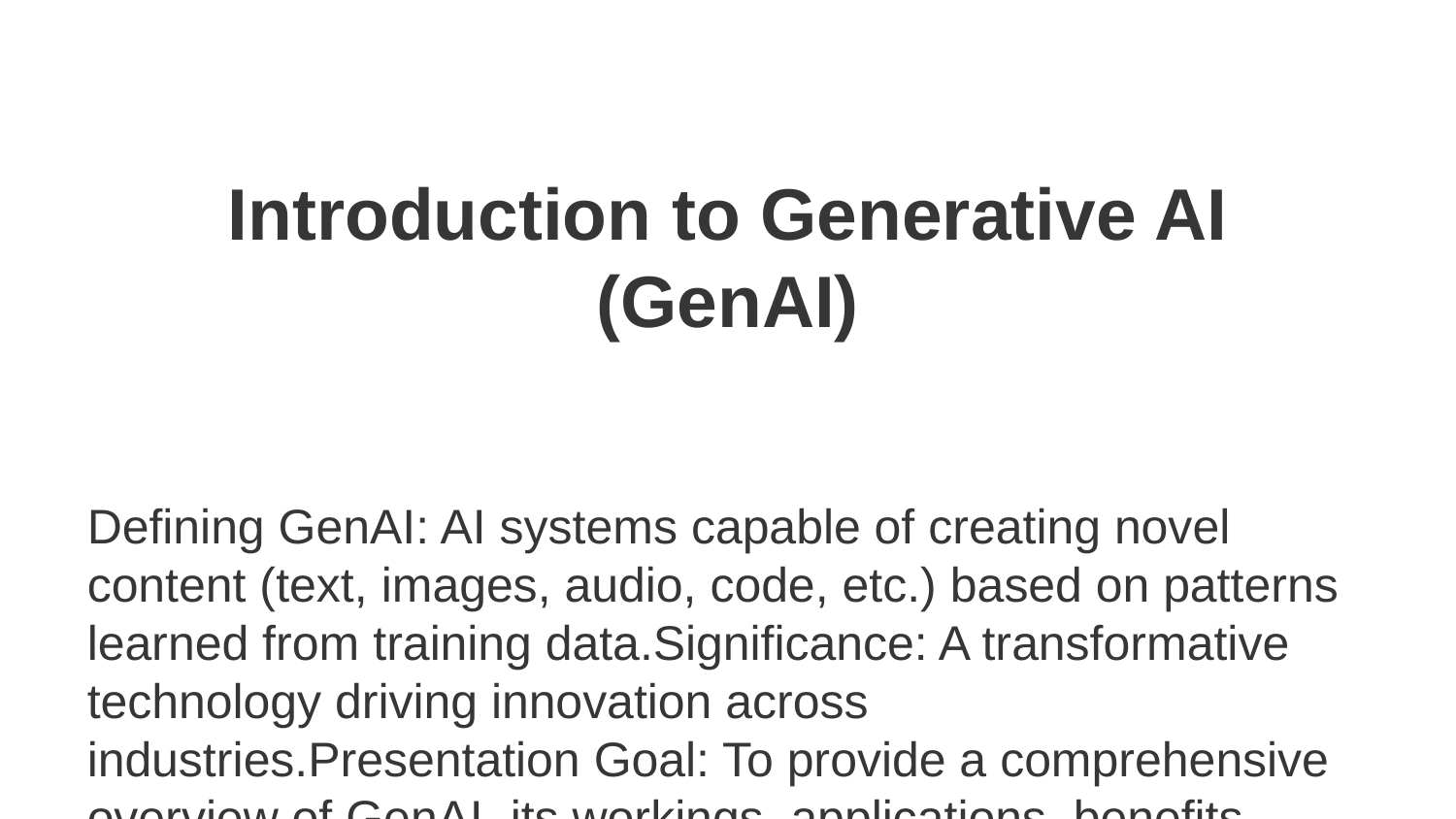

Introduction to Generative AI (GenAI)
Defining GenAI: AI systems capable of creating novel content (text, images, audio, code, etc.) based on patterns learned from training data.Significance: A transformative technology driving innovation across industries.Presentation Goal: To provide a comprehensive overview of GenAI, its workings, applications, benefits, challenges, and future outlook.